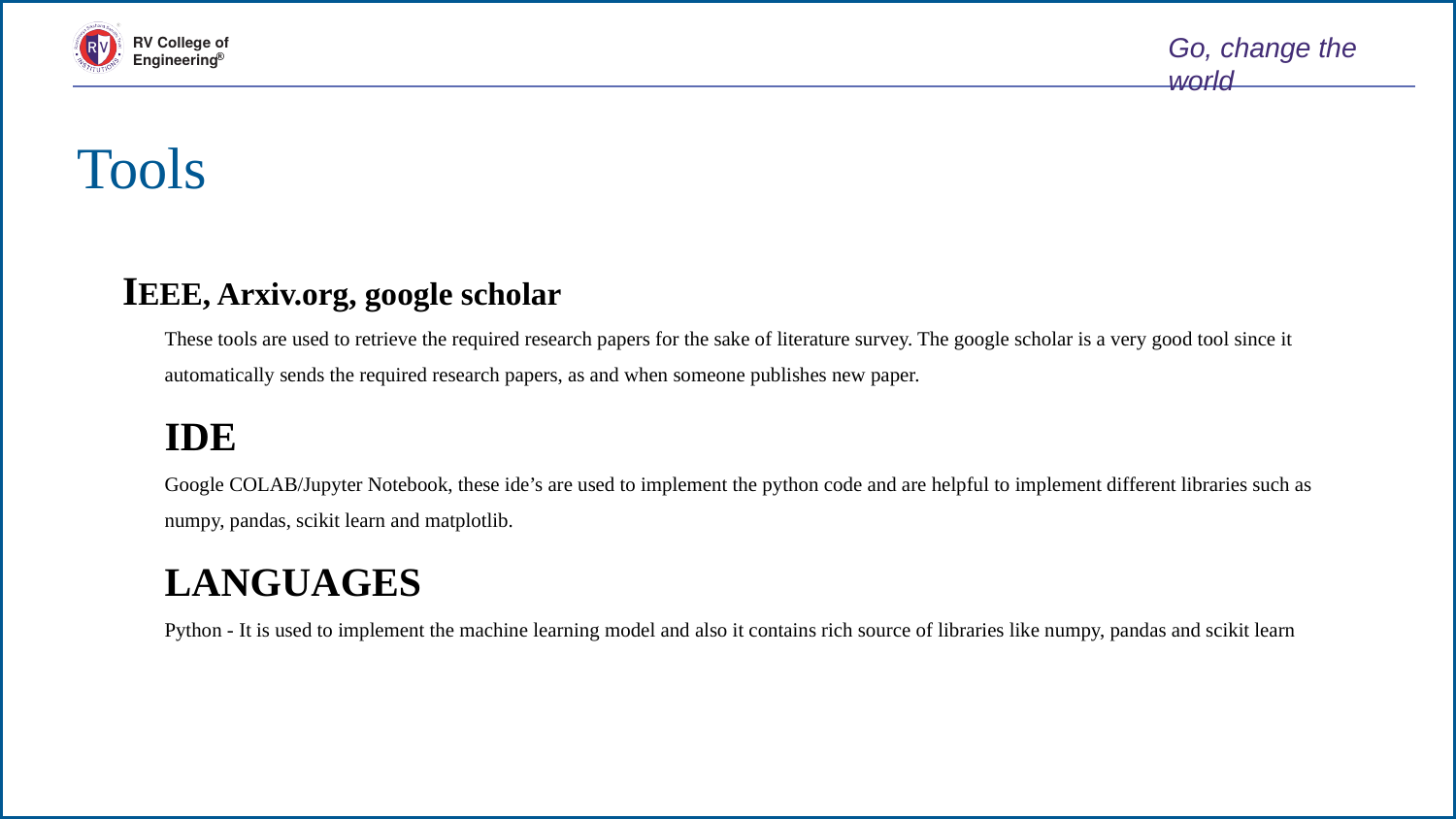

Tools

   IEEE, Arxiv.org, google scholar
These tools are used to retrieve the required research papers for the sake of literature survey. The google scholar is a very good tool since it automatically sends the required research papers, as and when someone publishes new paper.
IDE
Google COLAB/Jupyter Notebook, these ide’s are used to implement the python code and are helpful to implement different libraries such as numpy, pandas, scikit learn and matplotlib.
LANGUAGES
Python - It is used to implement the machine learning model and also it contains rich source of libraries like numpy, pandas and scikit learn